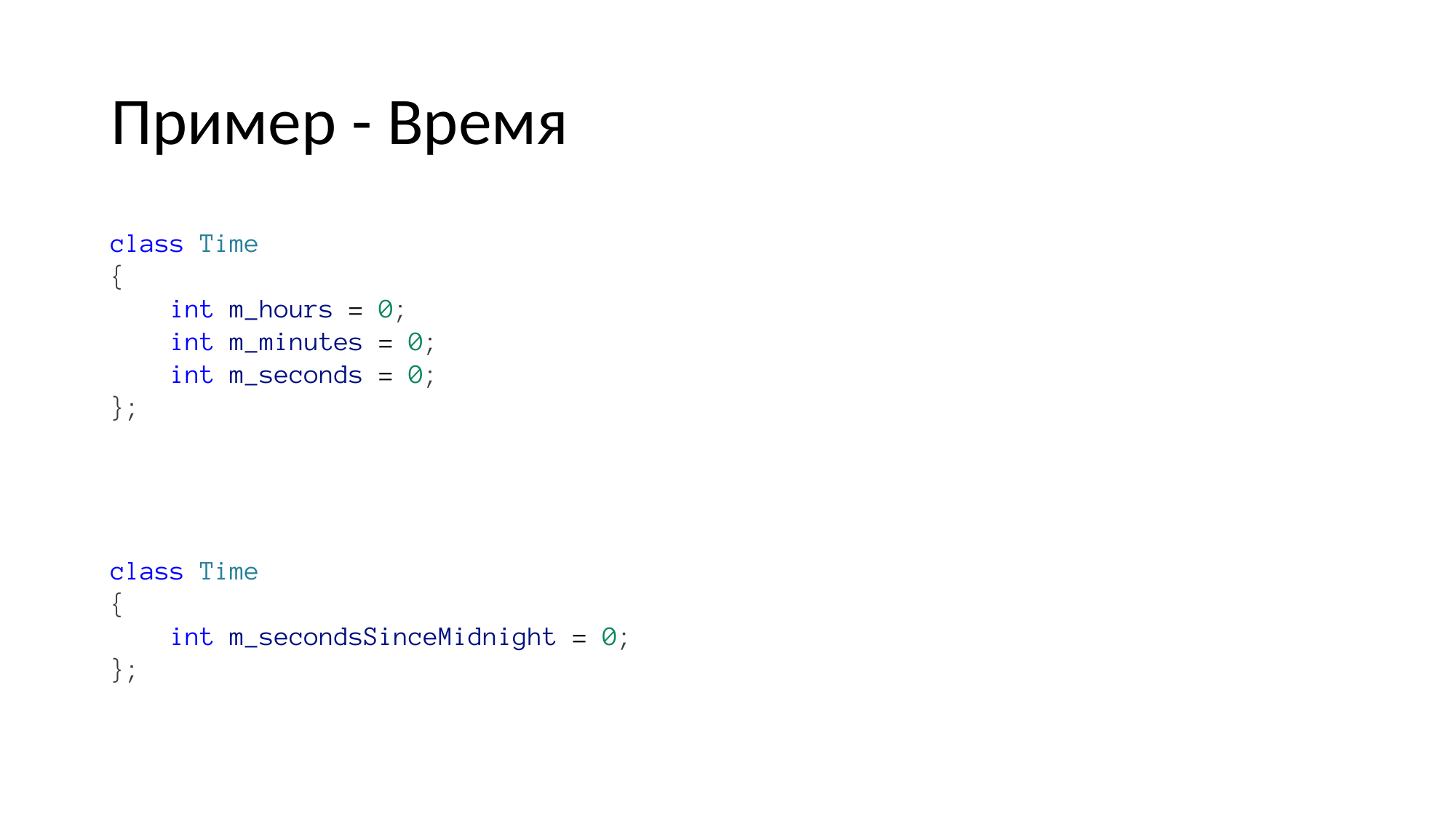

# Пример - Время
class Time
{
    int m_hours = 0;
    int m_minutes = 0;
    int m_seconds = 0;
};

class Time
{
    int m_secondsSinceMidnight = 0;
};